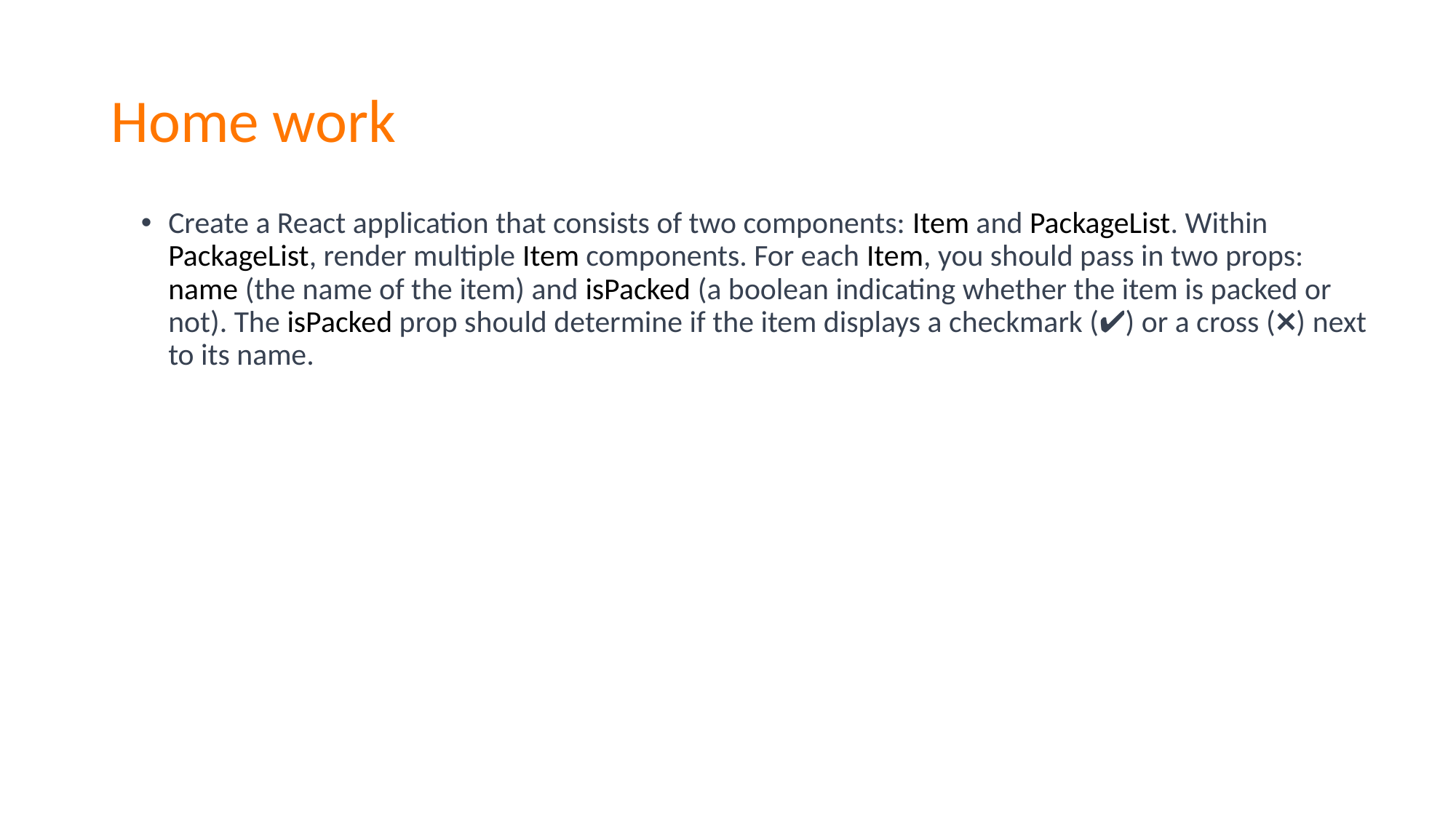

# Home work
Create a React application that consists of two components: Item and PackageList. Within PackageList, render multiple Item components. For each Item, you should pass in two props: name (the name of the item) and isPacked (a boolean indicating whether the item is packed or not). The isPacked prop should determine if the item displays a checkmark (✔) or a cross (❌) next to its name.